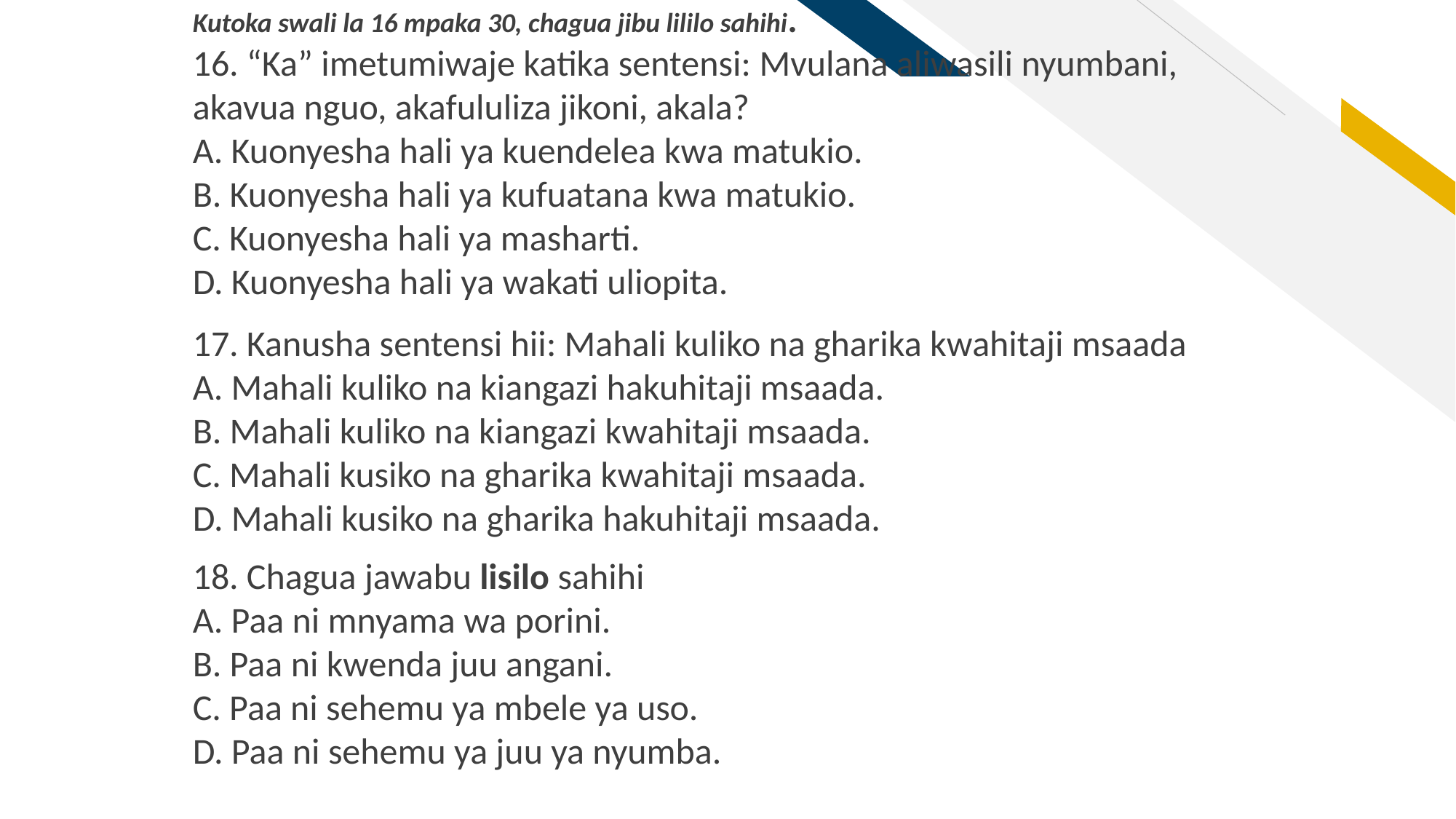

Kutoka swali la 16 mpaka 30, chagua jibu lililo sahihi.
16. “Ka” imetumiwaje katika sentensi: Mvulana aliwasili nyumbani, akavua nguo, akafululiza jikoni, akala?
A. Kuonyesha hali ya kuendelea kwa matukio.
B. Kuonyesha hali ya kufuatana kwa matukio.
C. Kuonyesha hali ya masharti.
D. Kuonyesha hali ya wakati uliopita.

17. Kanusha sentensi hii: Mahali kuliko na gharika kwahitaji msaada
A. Mahali kuliko na kiangazi hakuhitaji msaada.
B. Mahali kuliko na kiangazi kwahitaji msaada.
C. Mahali kusiko na gharika kwahitaji msaada.
D. Mahali kusiko na gharika hakuhitaji msaada.

18. Chagua jawabu lisilo sahihi
A. Paa ni mnyama wa porini.
B. Paa ni kwenda juu angani.
C. Paa ni sehemu ya mbele ya uso.
D. Paa ni sehemu ya juu ya nyumba.